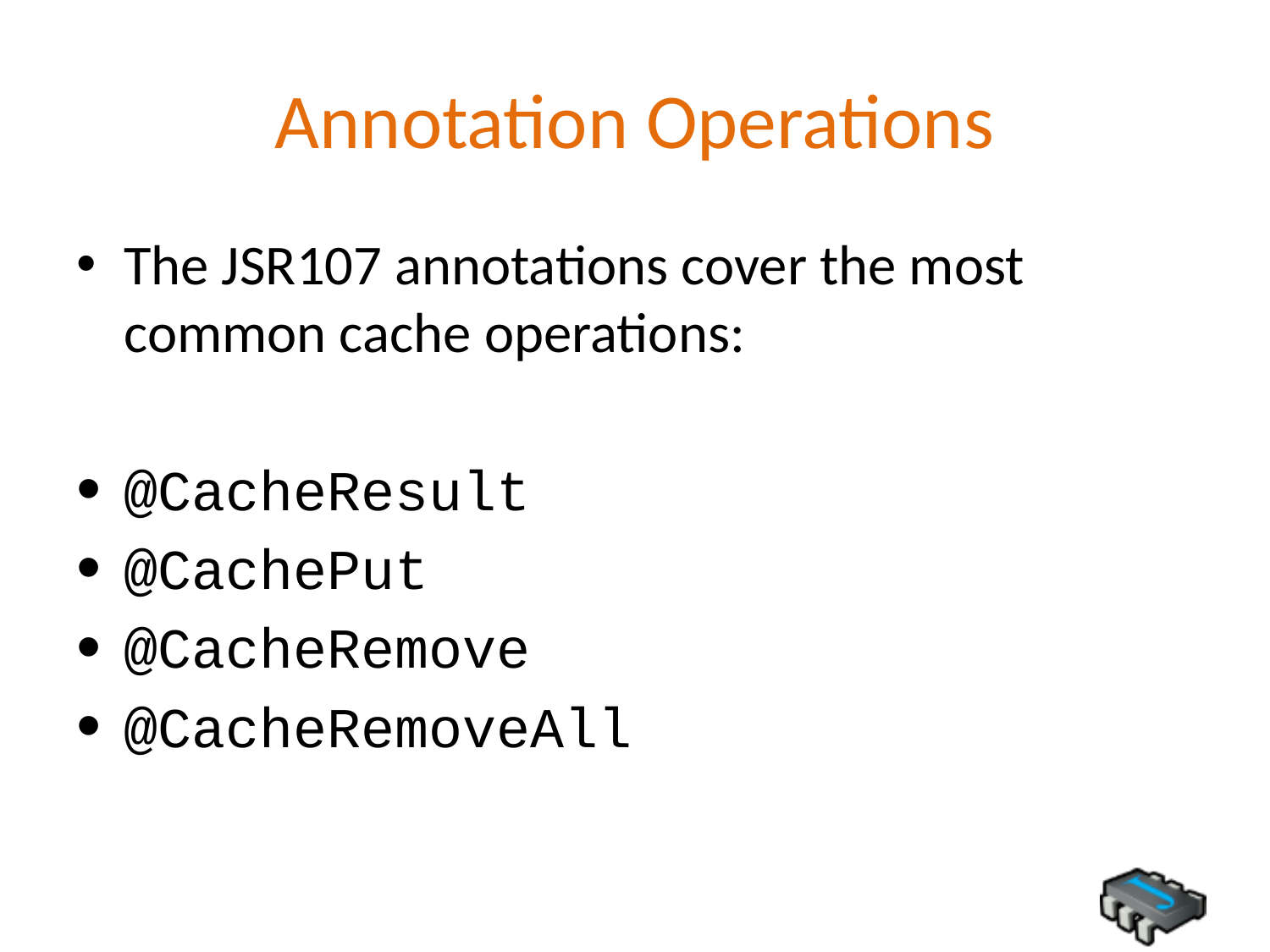

# Annotation Operations
The JSR107 annotations cover the most common cache operations:

@CacheResult
@CachePut
@CacheRemove
@CacheRemoveAll